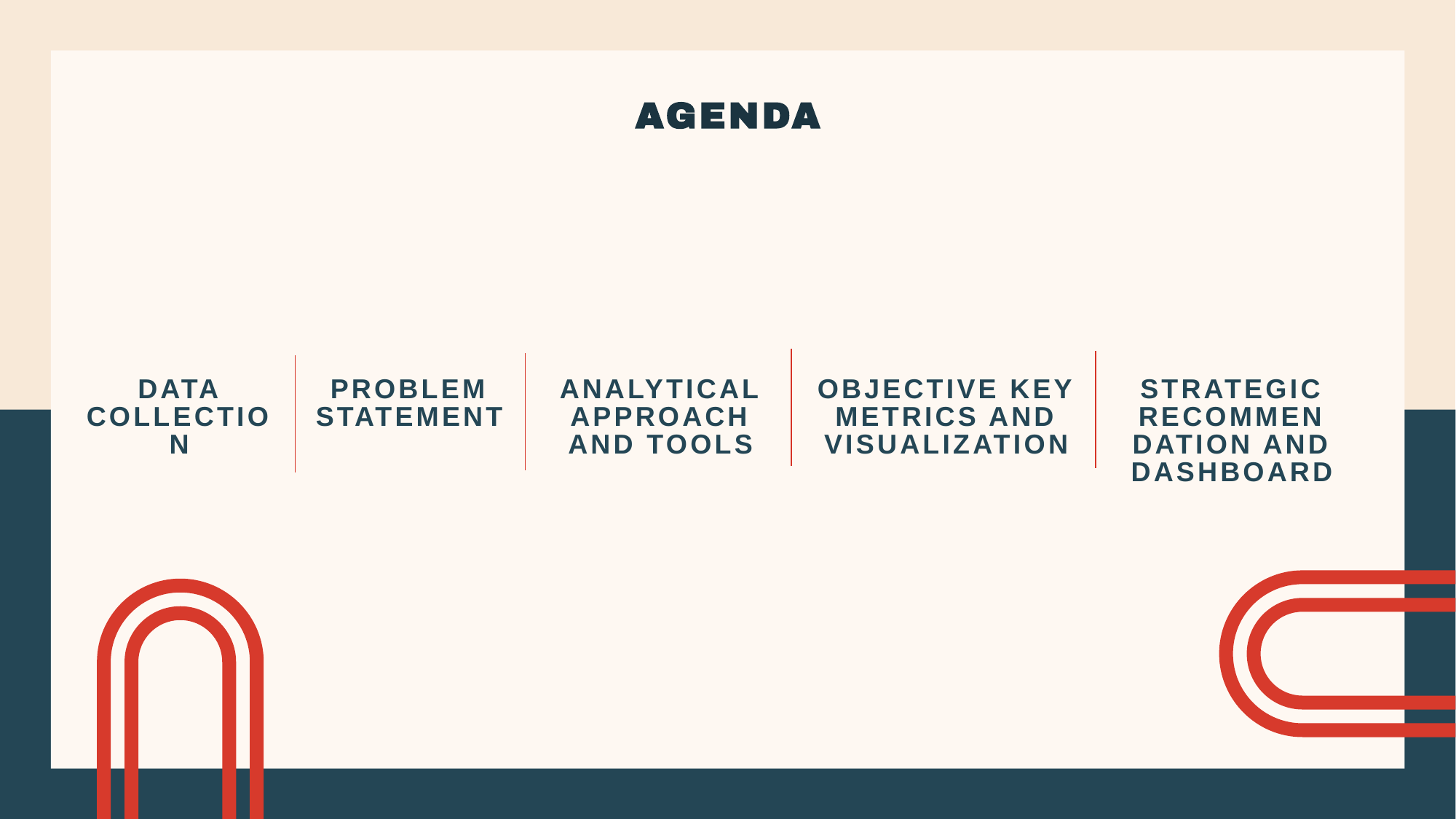

AGENDA
Analytical Approach and Tools

Objective key metrics and visualization

Strategic recommendation and dashboard
Problem Statement

Data Collection